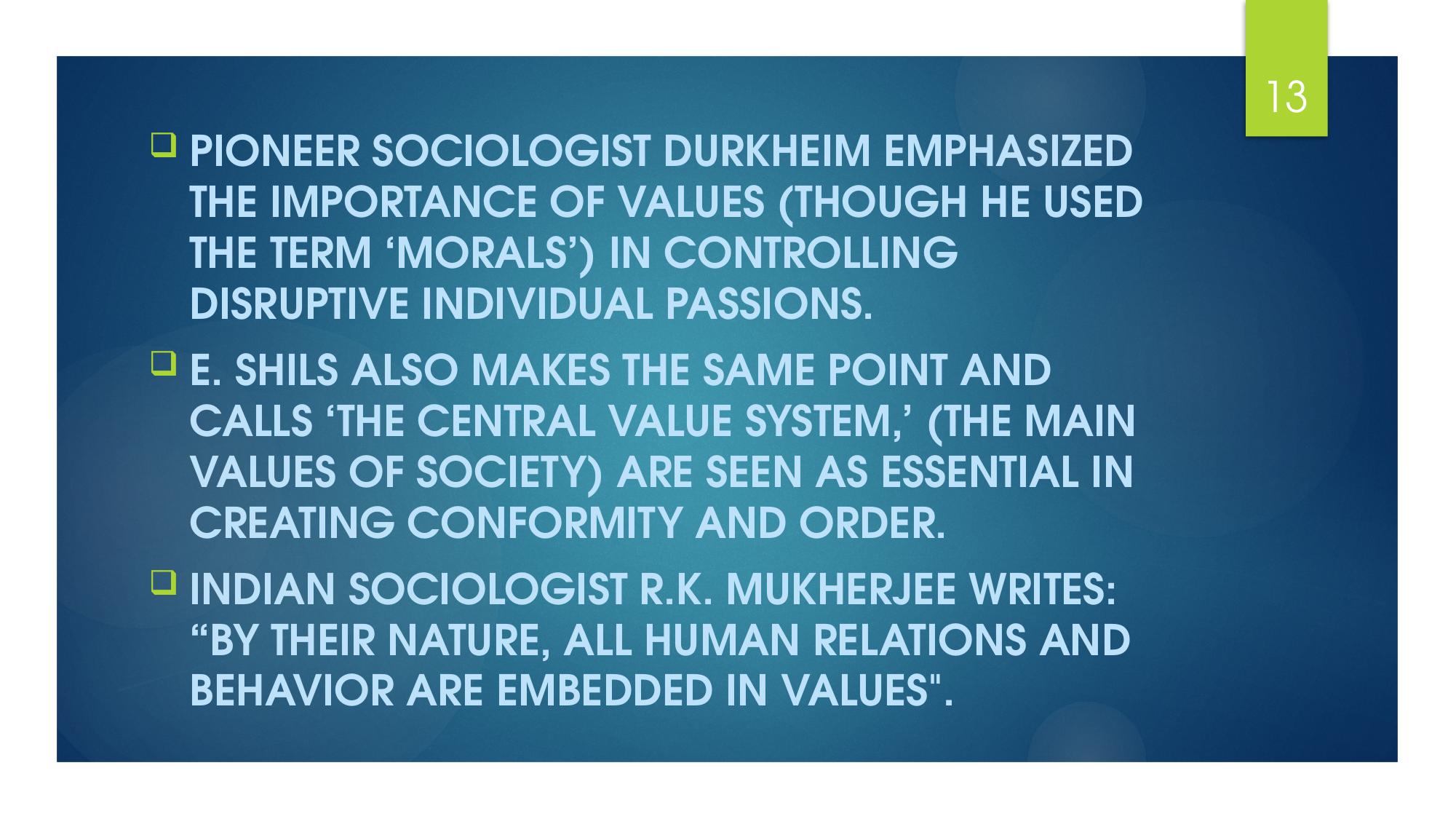

13
Pioneer sociologist Durkheim emphasized the importance of values (though he used the term ‘morals’) in controlling disruptive individual passions.
E. Shils also makes the same point and calls ‘the central value system,’ (the main values of society) are seen as essential in creating conformity and order.
Indian sociologist R.K. Mukherjee writes: “By their nature, all human relations and behavior are embedded in values".